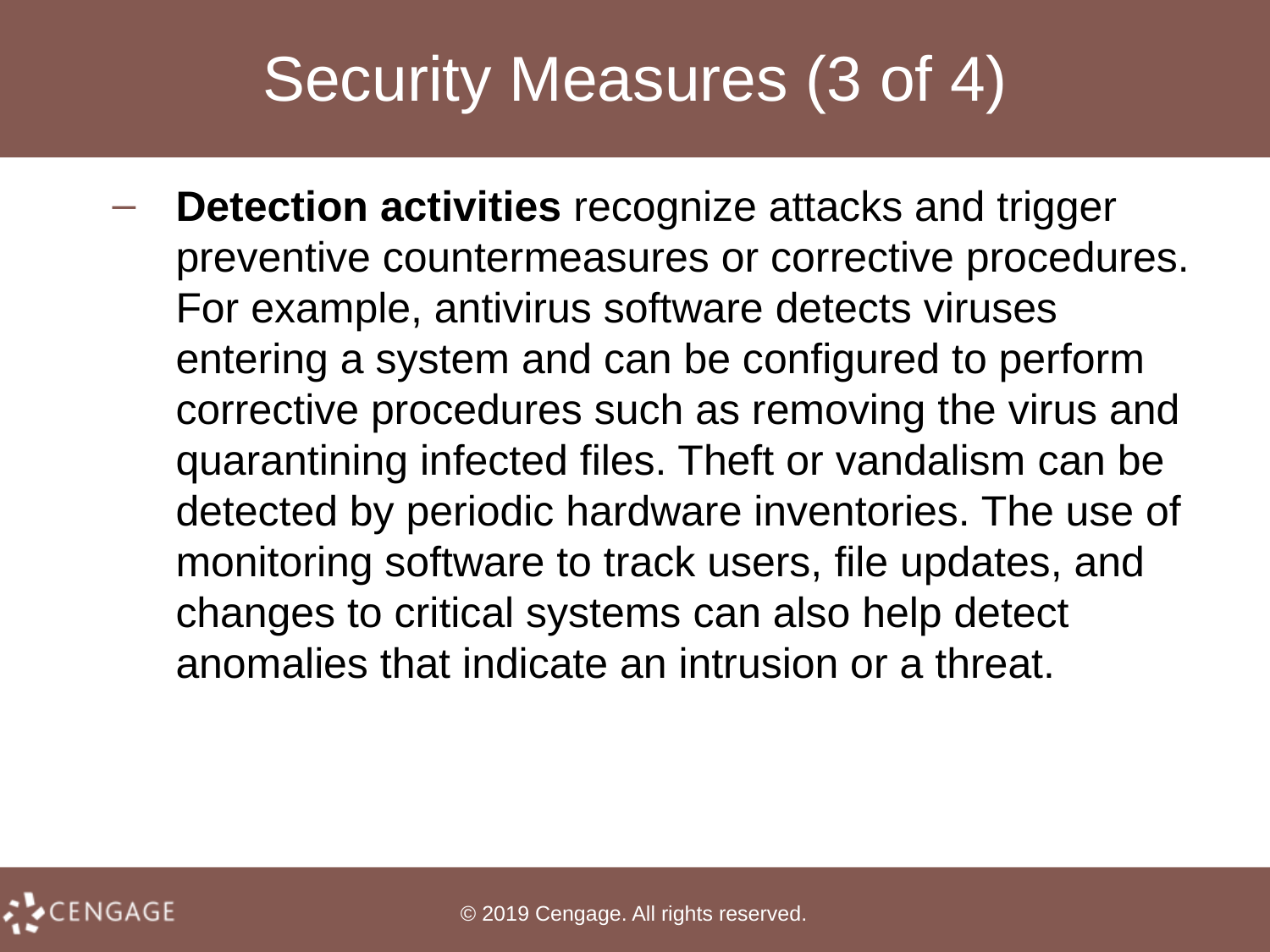

# Security Measures (3 of 4)
Detection activities recognize attacks and trigger preventive countermeasures or corrective procedures. For example, antivirus software detects viruses entering a system and can be configured to perform corrective procedures such as removing the virus and quarantining infected files. Theft or vandalism can be detected by periodic hardware inventories. The use of monitoring software to track users, file updates, and changes to critical systems can also help detect anomalies that indicate an intrusion or a threat.